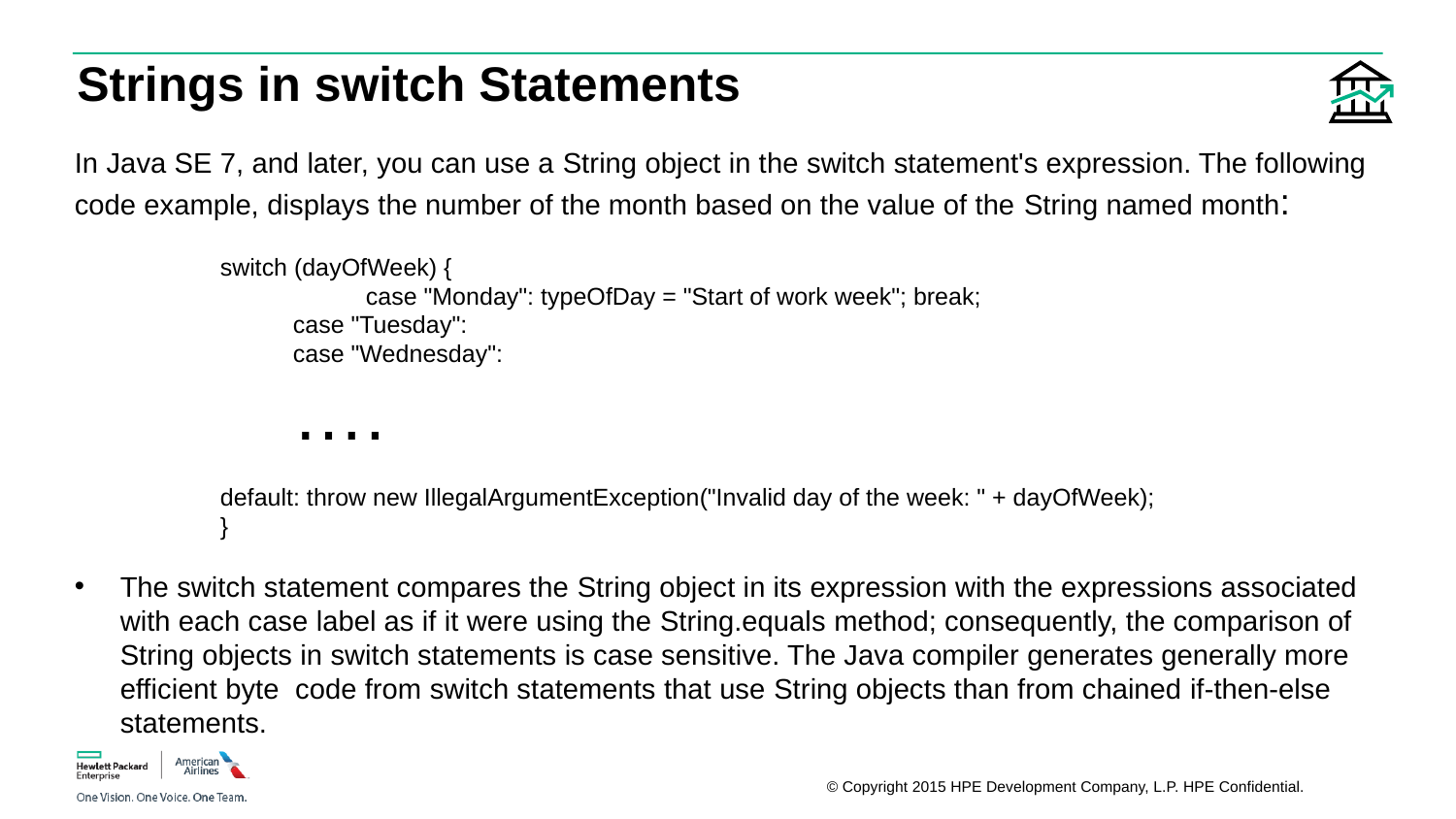

# Strings in switch Statements

In Java SE 7, and later, you can use a String object in the switch statement's expression. The following code example, displays the number of the month based on the value of the String named month:

switch (dayOfWeek) {
 	case "Monday": typeOfDay = "Start of work week"; break;
case "Tuesday":
case "Wednesday":
….

default: throw new IllegalArgumentException("Invalid day of the week: " + dayOfWeek);
}

The switch statement compares the String object in its expression with the expressions associated with each case label as if it were using the String.equals method; consequently, the comparison of String objects in switch statements is case sensitive. The Java compiler generates generally more efficient byte  code from switch statements that use String objects than from chained if-then-else statements.